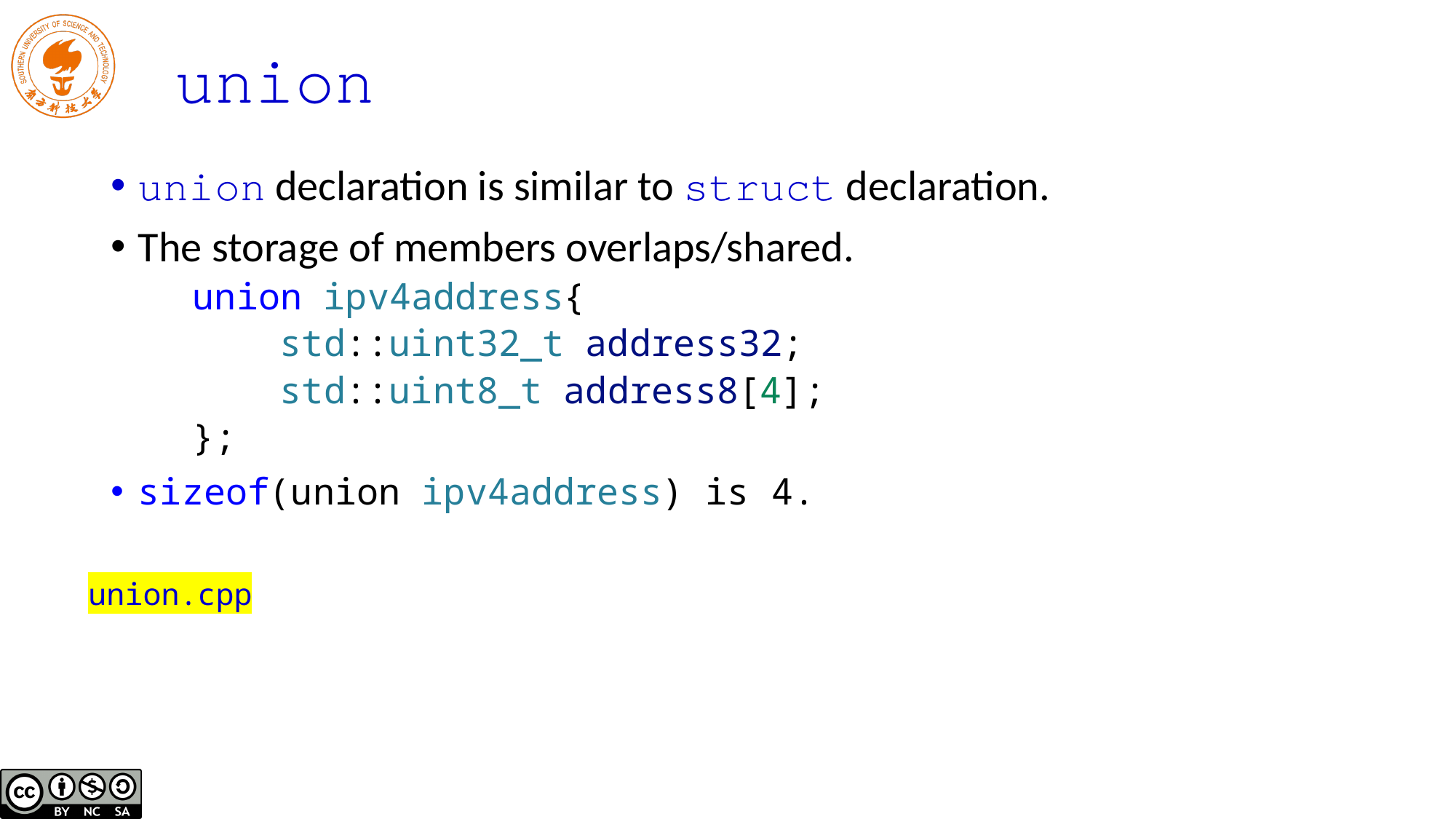

# union
union declaration is similar to struct declaration.
The storage of members overlaps/shared.
union ipv4address{
    std::uint32_t address32;
    std::uint8_t address8[4];
};
sizeof(union ipv4address) is 4.

union.cpp